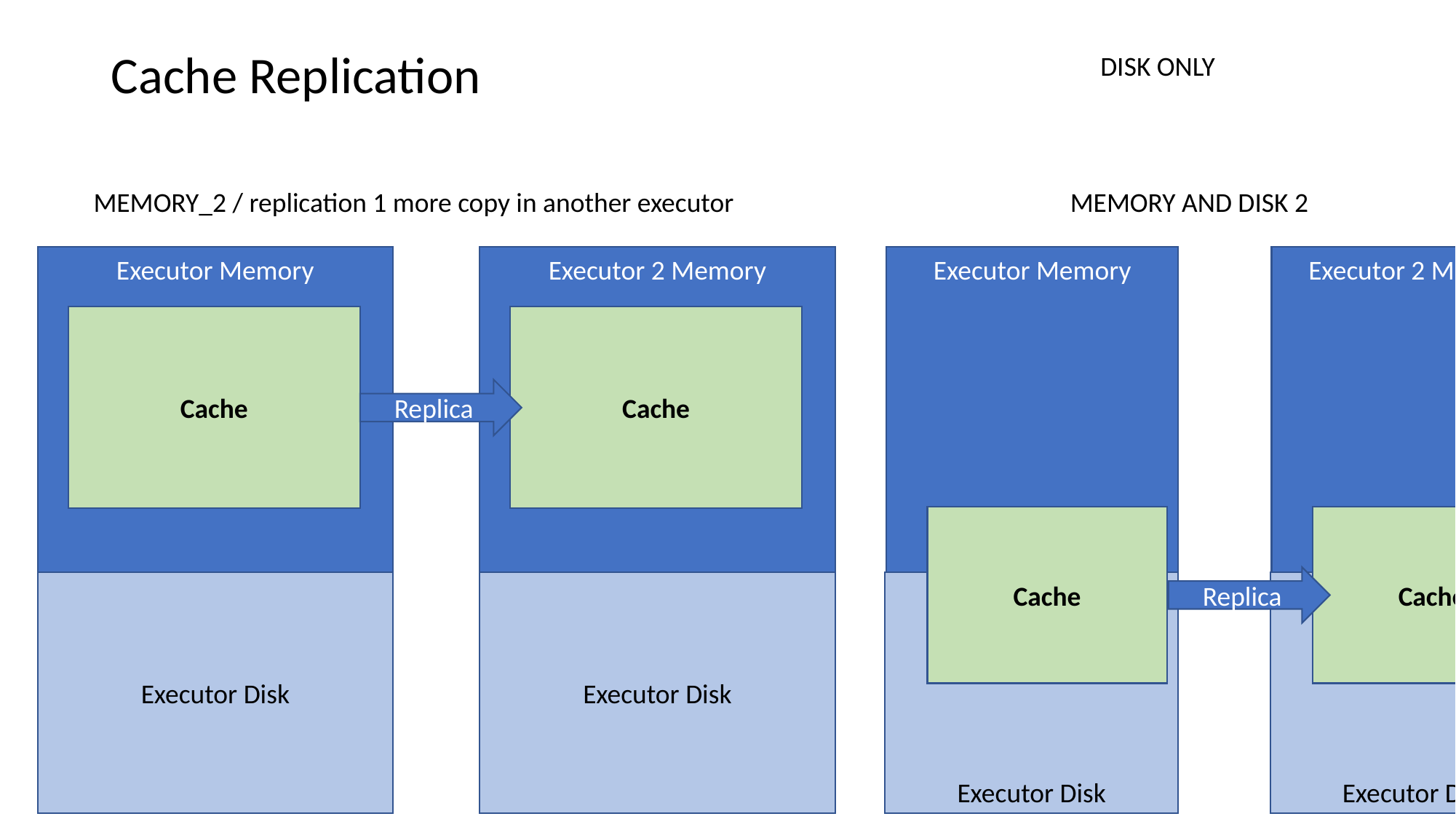

# Cache Replication
DISK ONLY
MEMORY_2 / replication 1 more copy in another executor
MEMORY AND DISK 2
Executor 2 Memory
Executor 2 Memory
Executor Memory
Executor Memory
Cache
Cache
Replica
Cache
Cache
Replica
Executor Disk
Executor Disk
Executor Disk
Executor Disk